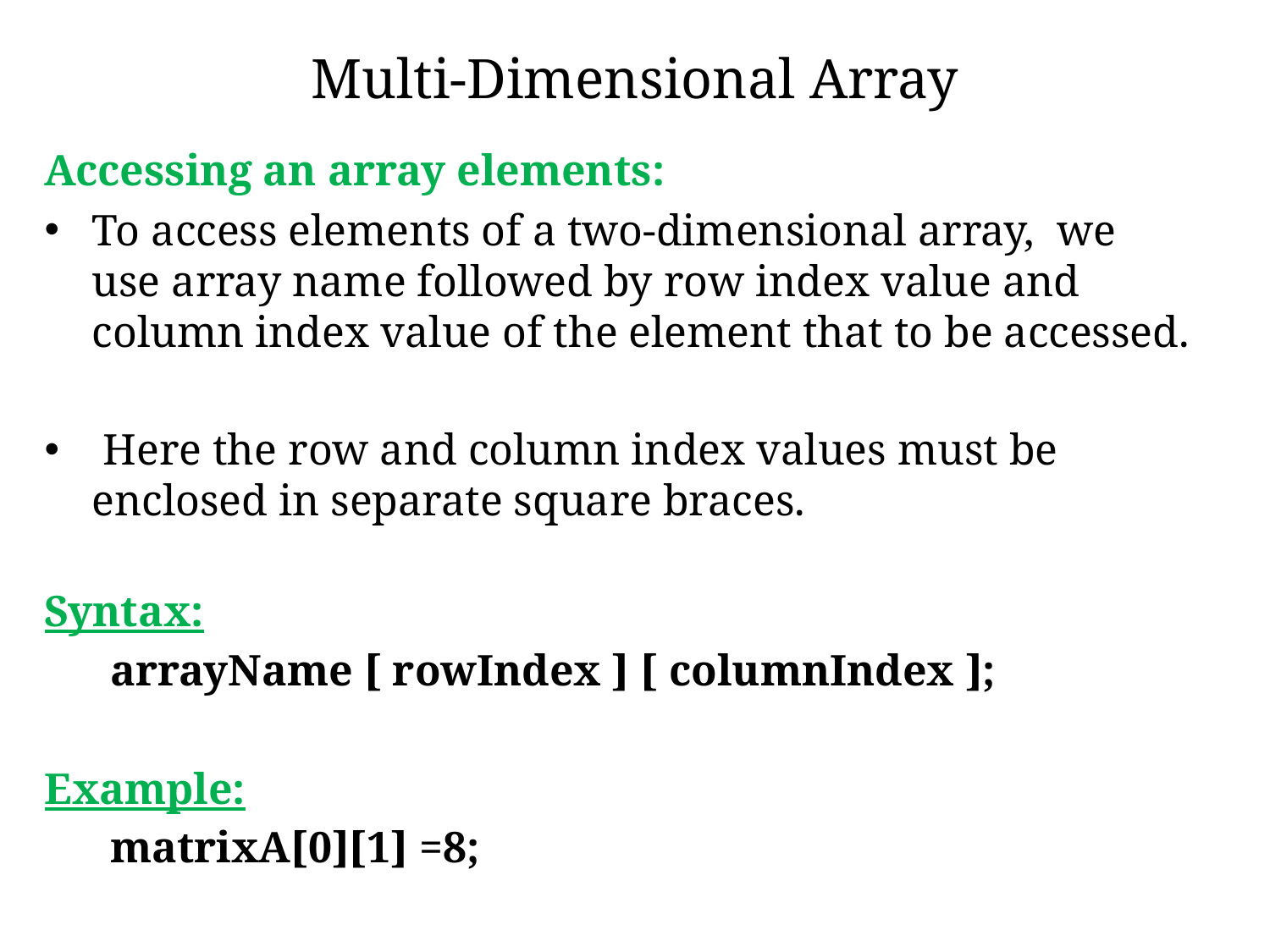

# Multi-Dimensional Array
Accessing an array elements:
To access elements of a two-dimensional array,  we use array name followed by row index value and column index value of the element that to be accessed.

 Here the row and column index values must be enclosed in separate square braces.
Syntax:
      arrayName [ rowIndex ] [ columnIndex ];

Example:
      matrixA[0][1] =8;